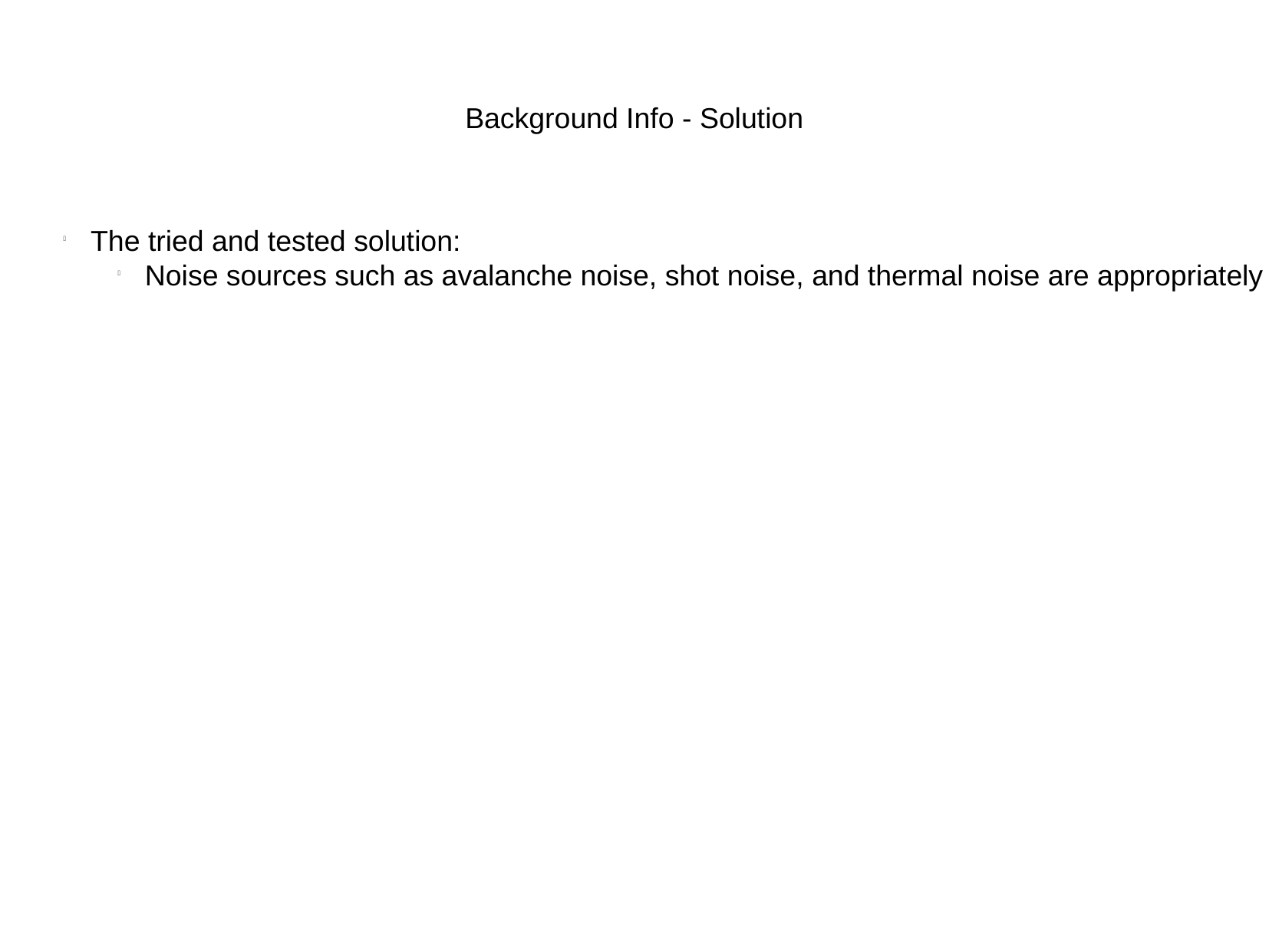

Background Info - Solution
The tried and tested solution:
Noise sources such as avalanche noise, shot noise, and thermal noise are appropriately conditioned into a stream of random bits.